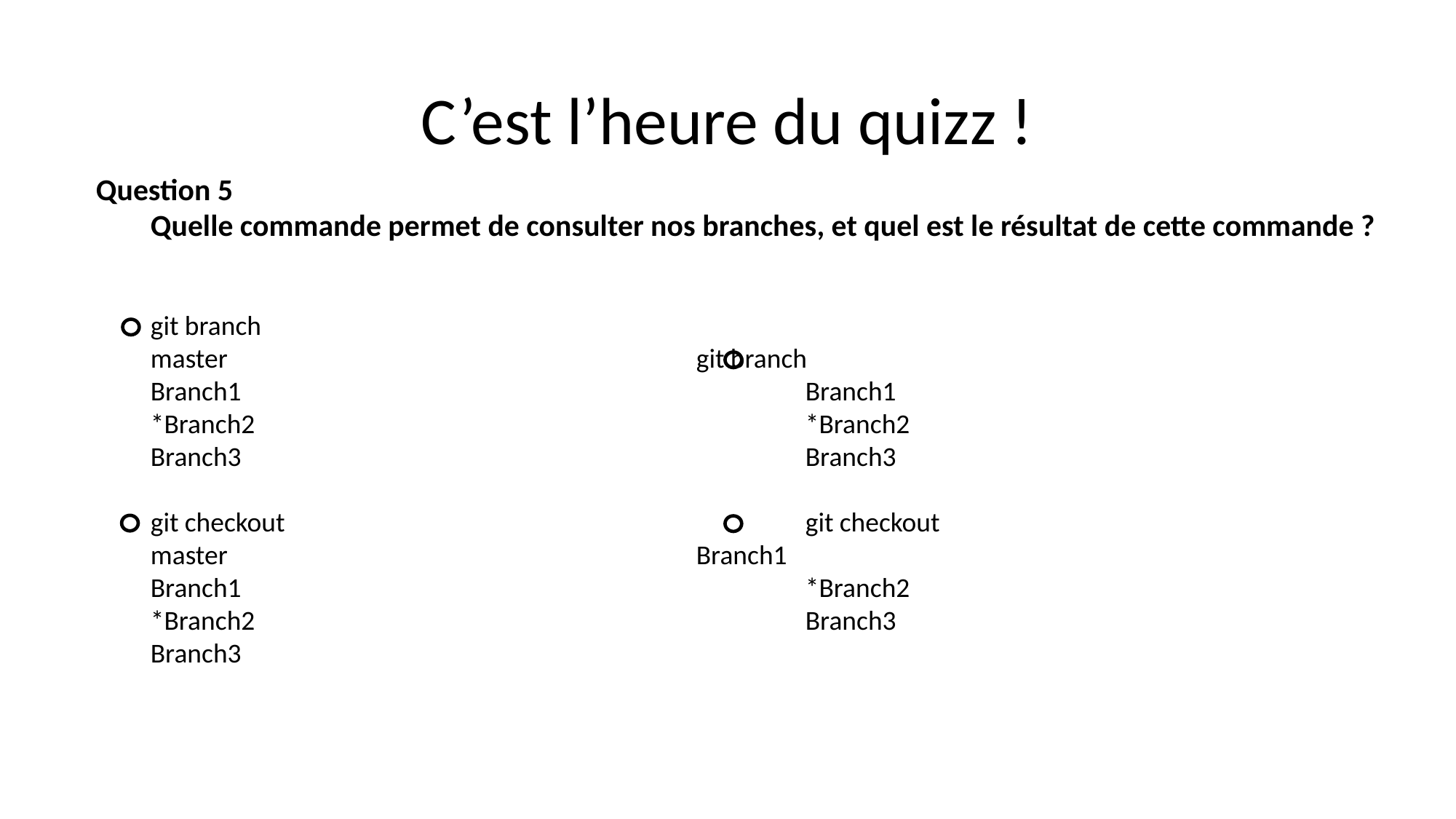

# C’est l’heure du quizz !
Question 5
Quelle commande permet de consulter nos branches, et quel est le résultat de cette commande ?

git branch
master    	       				git branch
Branch1    	       				Branch1
*Branch2    	   				*Branch2
Branch3    	       				Branch3

git checkout    					git checkout
master    	        				Branch1
Branch1    	        				*Branch2
*Branch2    	    				Branch3
Branch3